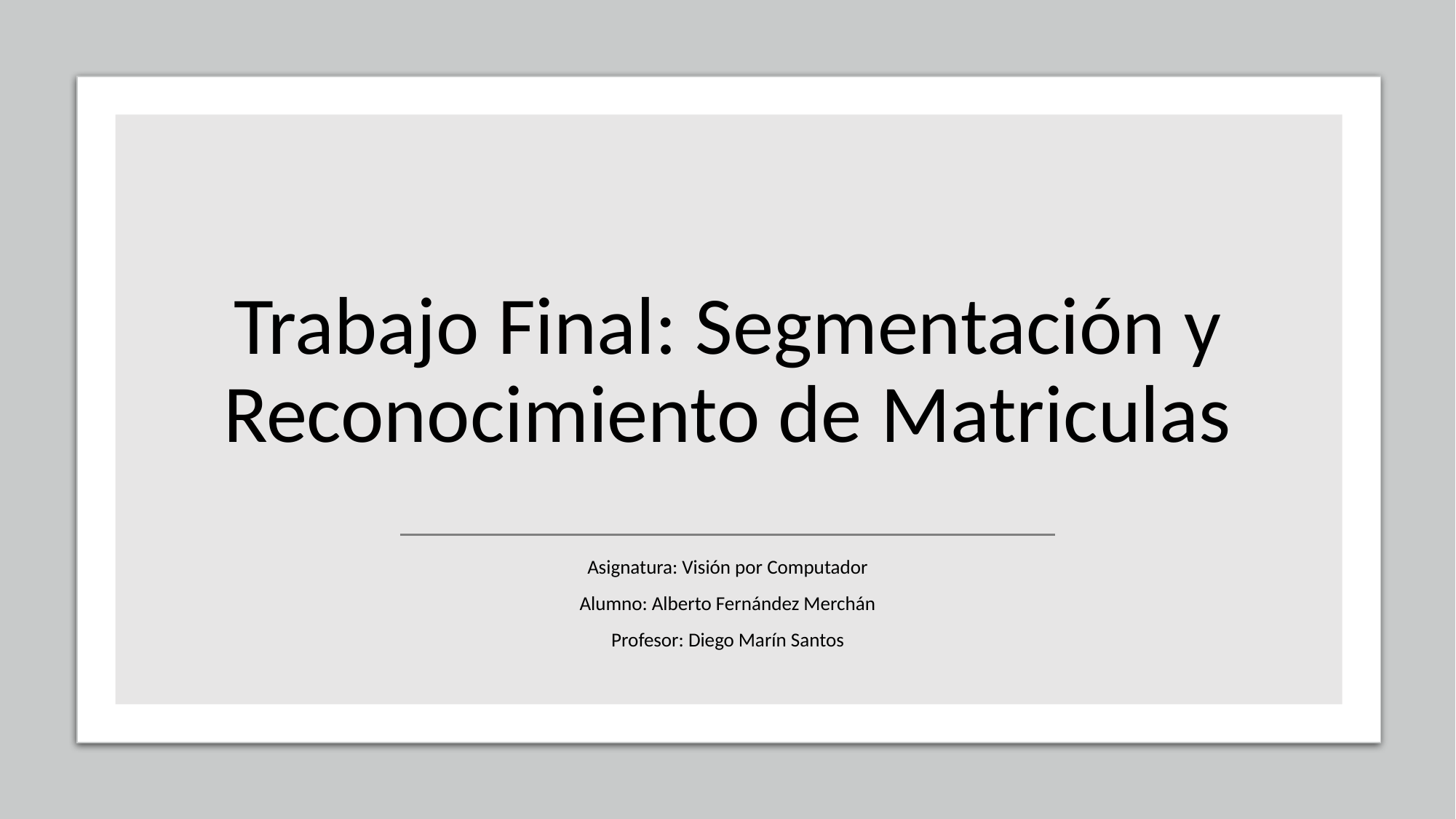

# Trabajo Final: Segmentación y Reconocimiento de Matriculas
Asignatura: Visión por Computador
Alumno: Alberto Fernández Merchán
Profesor: Diego Marín Santos